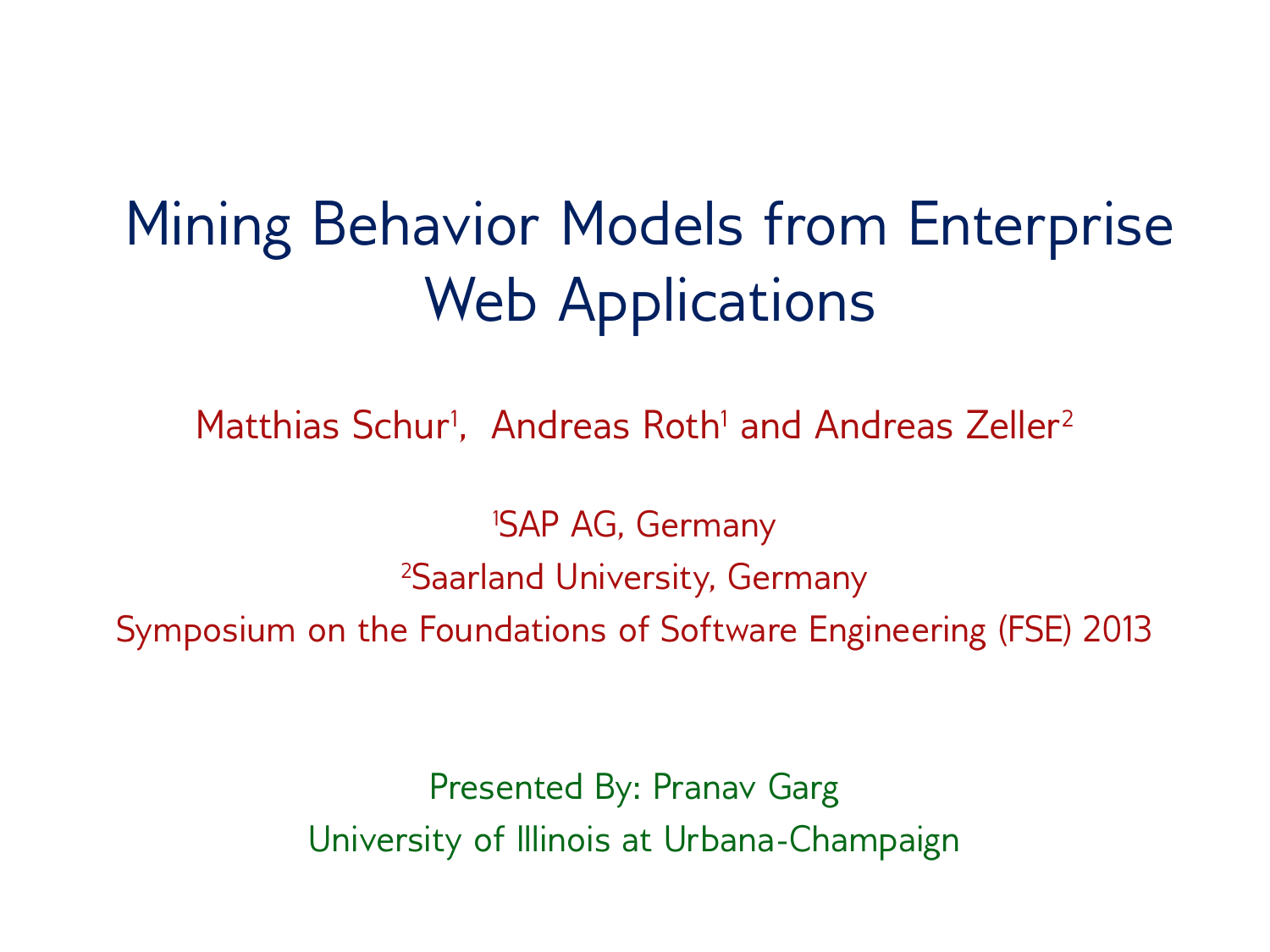

# Mining Behavior Models from Enterprise Web Applications
Matthias Schur1,  Andreas Roth1 and Andreas Zeller2

1SAP AG, Germany
2Saarland University, Germany
Symposium on the Foundations of Software Engineering (FSE) 2013

Presented By: Pranav Garg
University of Illinois at Urbana-Champaign